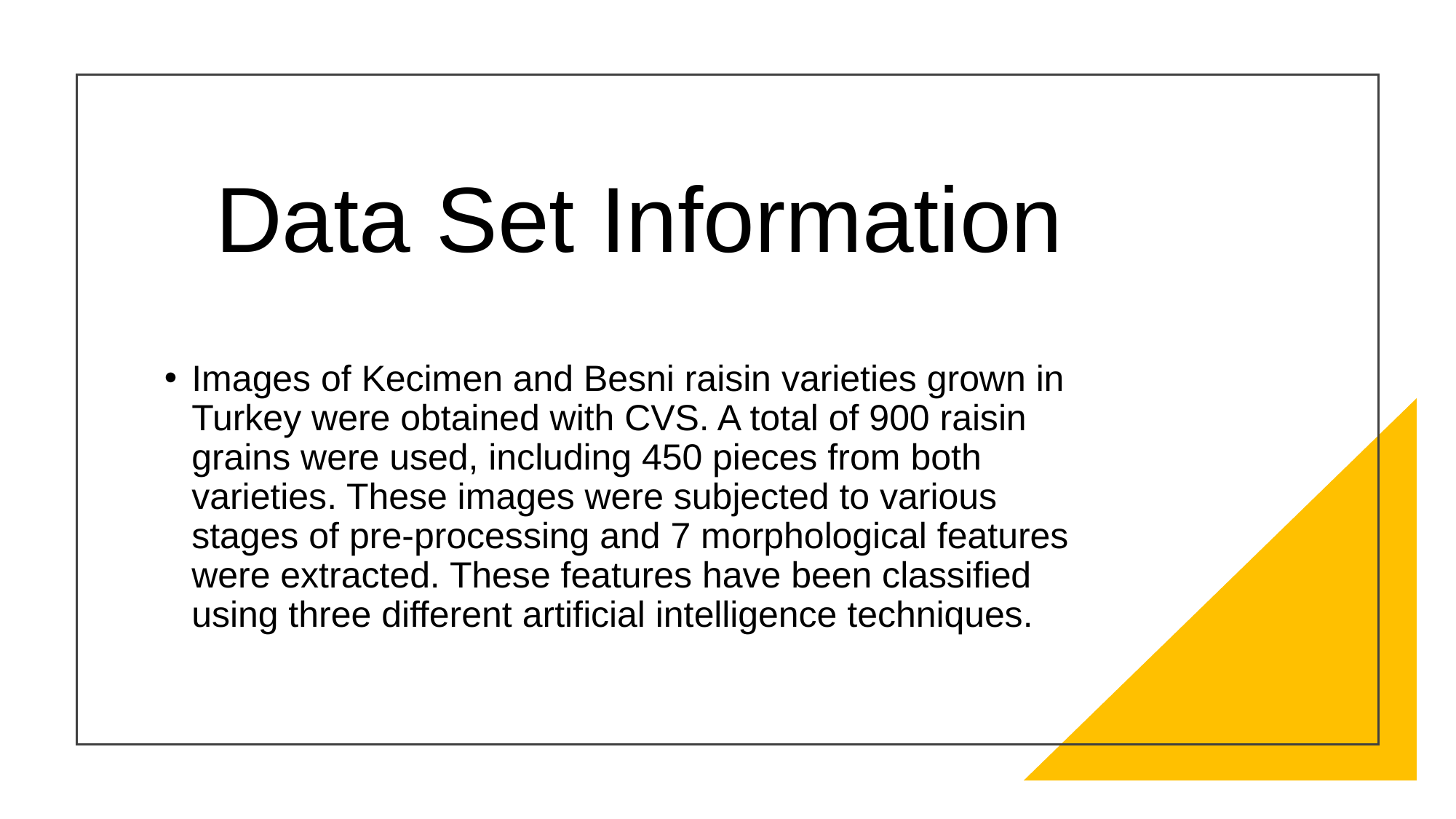

# Data Set Information
Images of Kecimen and Besni raisin varieties grown in Turkey were obtained with CVS. A total of 900 raisin grains were used, including 450 pieces from both varieties. These images were subjected to various stages of pre-processing and 7 morphological features were extracted. These features have been classified using three different artificial intelligence techniques.